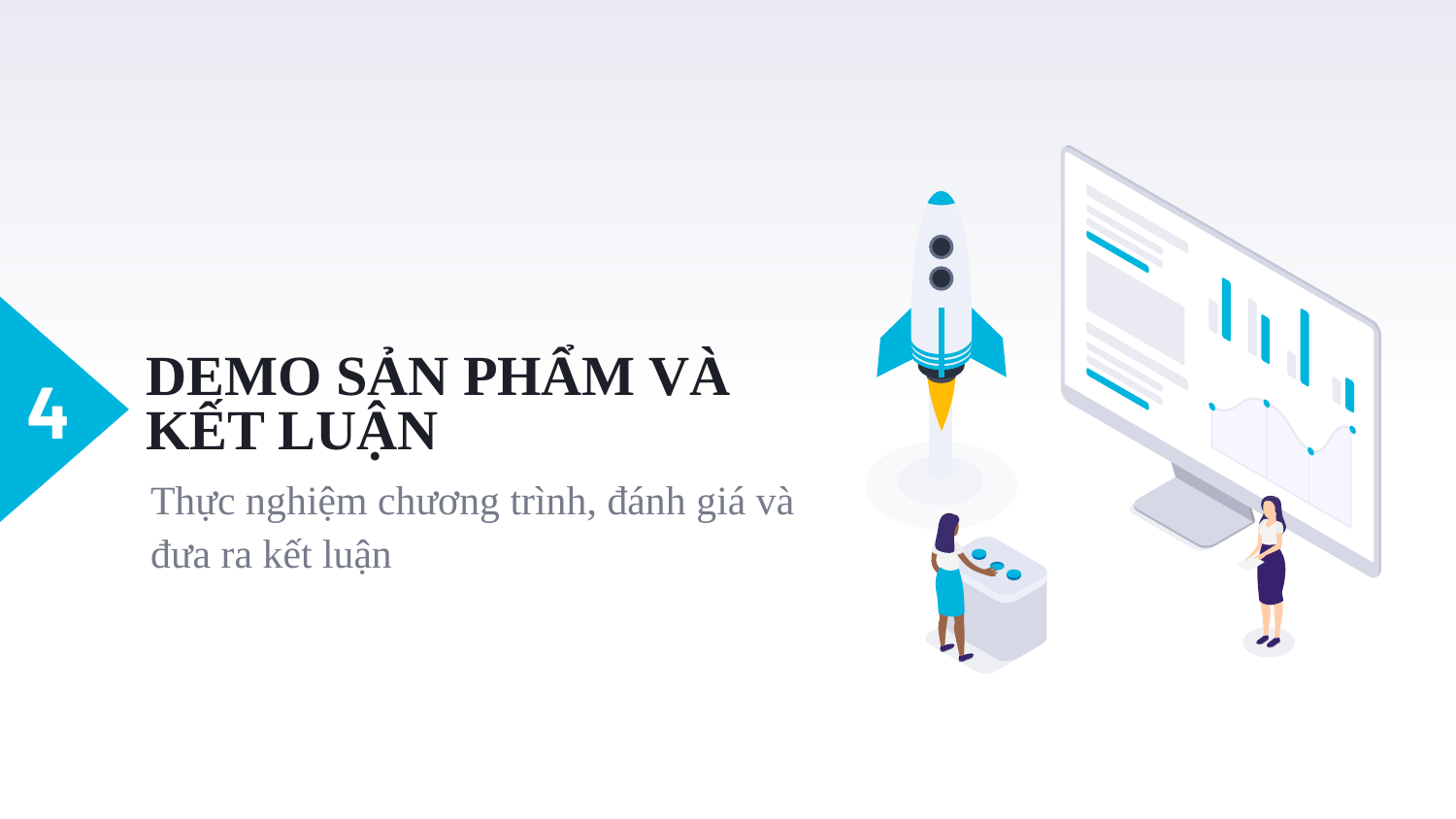

4
DEMO SẢN PHẨM VÀ
KẾT LUẬN
Thực nghiệm chương trình, đánh giá và
đưa ra kết luận